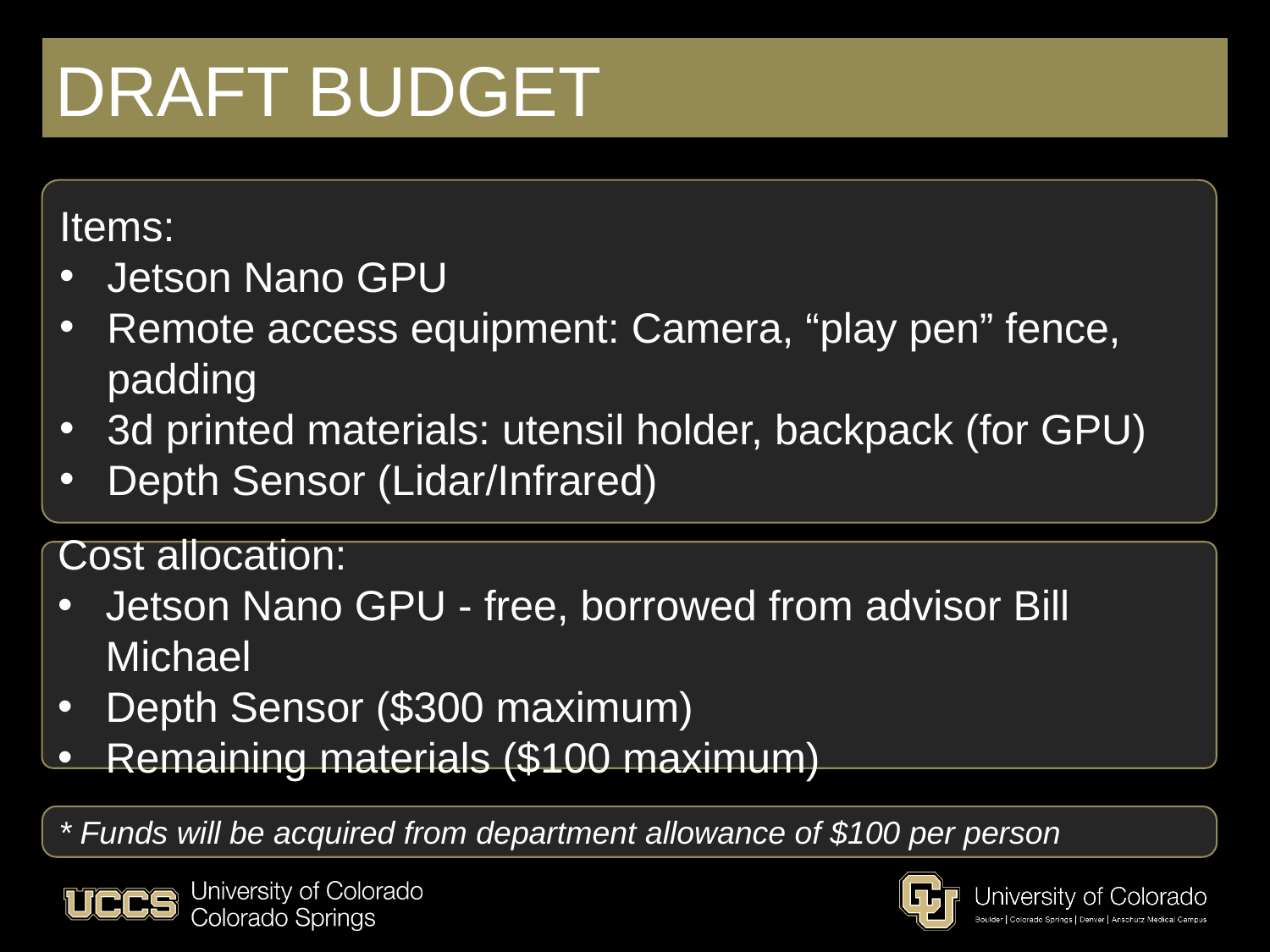

# DRAFT BUDGET
Items:
Jetson Nano GPU
Remote access equipment: Camera, “play pen” fence, padding
3d printed materials: utensil holder, backpack (for GPU)
Depth Sensor (Lidar/Infrared)
Cost allocation:
Jetson Nano GPU - free, borrowed from advisor Bill Michael
Depth Sensor ($300 maximum)
Remaining materials ($100 maximum)
29
* Funds will be acquired from department allowance of $100 per person